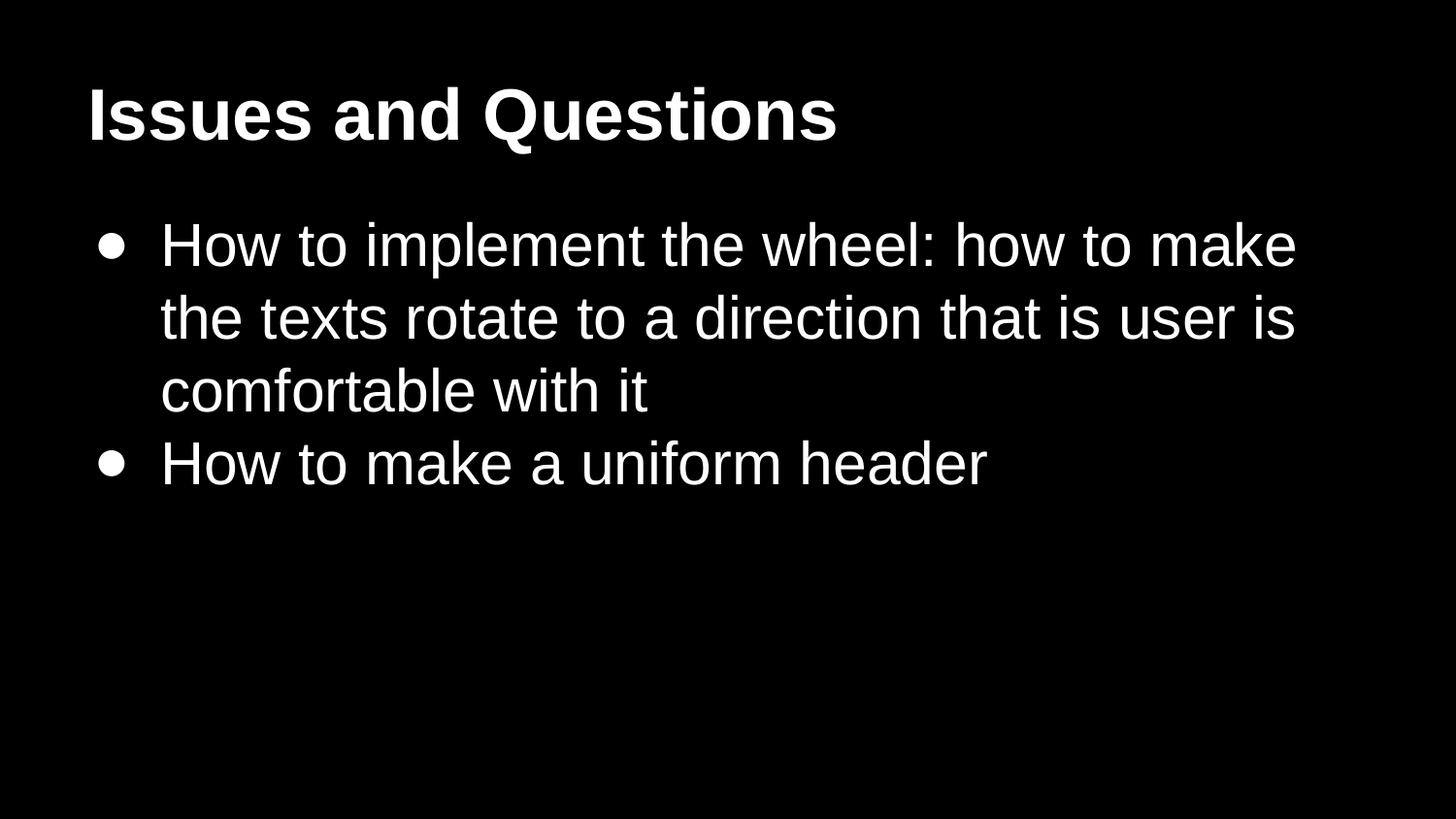

# Issues and Questions
How to implement the wheel: how to make the texts rotate to a direction that is user is comfortable with it
How to make a uniform header